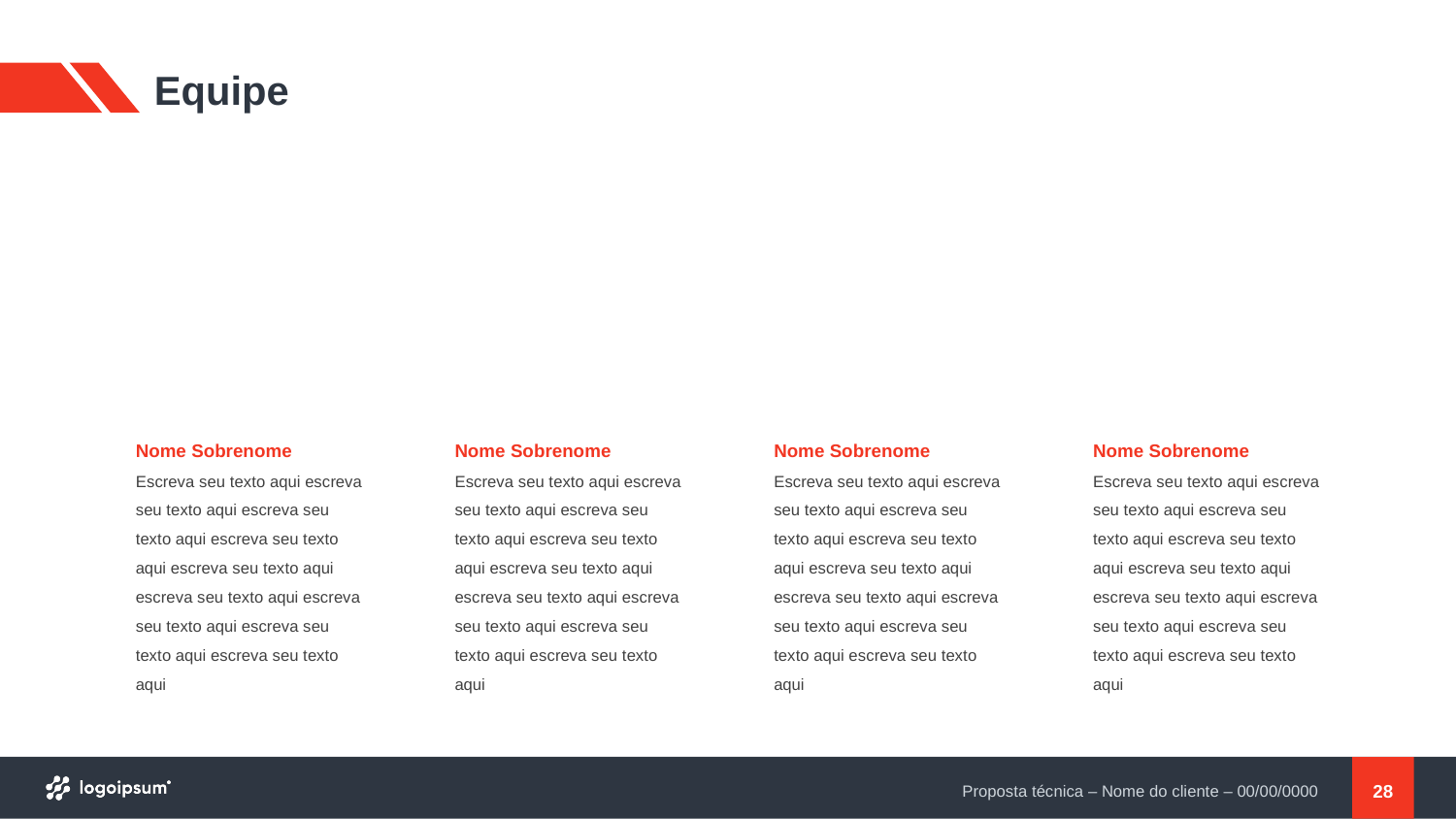

# Equipe

Nome Sobrenome
Escreva seu texto aqui escreva seu texto aqui escreva seu texto aqui escreva seu texto aqui escreva seu texto aqui escreva seu texto aqui escreva seu texto aqui escreva seu texto aqui escreva seu texto aqui
Nome Sobrenome
Escreva seu texto aqui escreva seu texto aqui escreva seu texto aqui escreva seu texto aqui escreva seu texto aqui escreva seu texto aqui escreva seu texto aqui escreva seu texto aqui escreva seu texto aqui
Nome Sobrenome
Escreva seu texto aqui escreva seu texto aqui escreva seu texto aqui escreva seu texto aqui escreva seu texto aqui escreva seu texto aqui escreva seu texto aqui escreva seu texto aqui escreva seu texto aqui
Nome Sobrenome
Escreva seu texto aqui escreva seu texto aqui escreva seu texto aqui escreva seu texto aqui escreva seu texto aqui escreva seu texto aqui escreva seu texto aqui escreva seu texto aqui escreva seu texto aqui
28